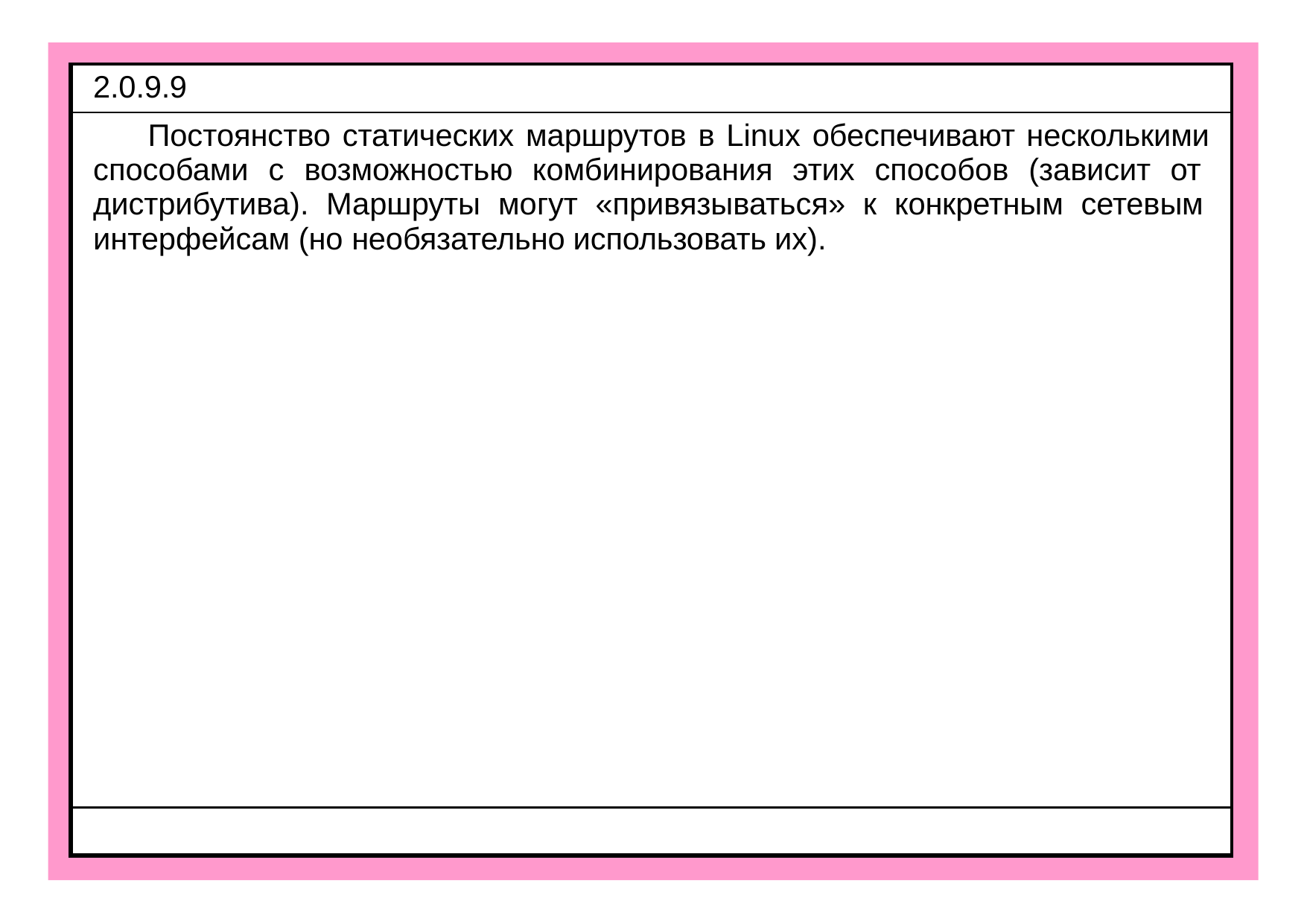

| 2.0.9.9 |
| --- |
| Постоянство статических маршрутов в Linux обеспечивают несколькими способами с возможностью комбинирования этих способов (зависит от дистрибутива). Маршруты могут «привязываться» к конкретным сетевым интерфейсам (но необязательно использовать их). |
|  |